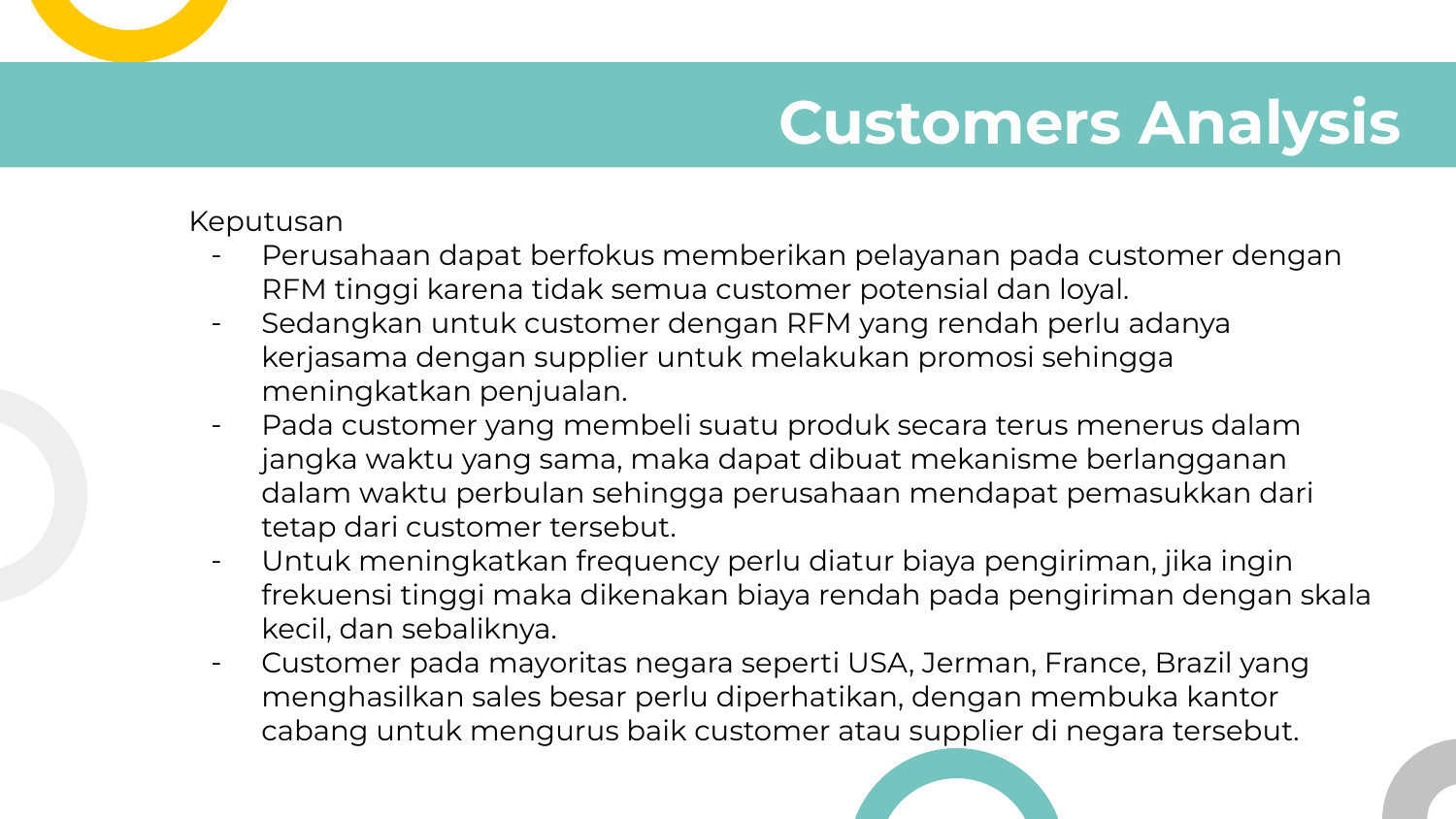

# Customers Analysis
Keputusan
Perusahaan dapat berfokus memberikan pelayanan pada customer dengan RFM tinggi karena tidak semua customer potensial dan loyal.
Sedangkan untuk customer dengan RFM yang rendah perlu adanya kerjasama dengan supplier untuk melakukan promosi sehingga meningkatkan penjualan.
Pada customer yang membeli suatu produk secara terus menerus dalam jangka waktu yang sama, maka dapat dibuat mekanisme berlangganan dalam waktu perbulan sehingga perusahaan mendapat pemasukkan dari tetap dari customer tersebut.
Untuk meningkatkan frequency perlu diatur biaya pengiriman, jika ingin frekuensi tinggi maka dikenakan biaya rendah pada pengiriman dengan skala kecil, dan sebaliknya.
Customer pada mayoritas negara seperti USA, Jerman, France, Brazil yang menghasilkan sales besar perlu diperhatikan, dengan membuka kantor cabang untuk mengurus baik customer atau supplier di negara tersebut.